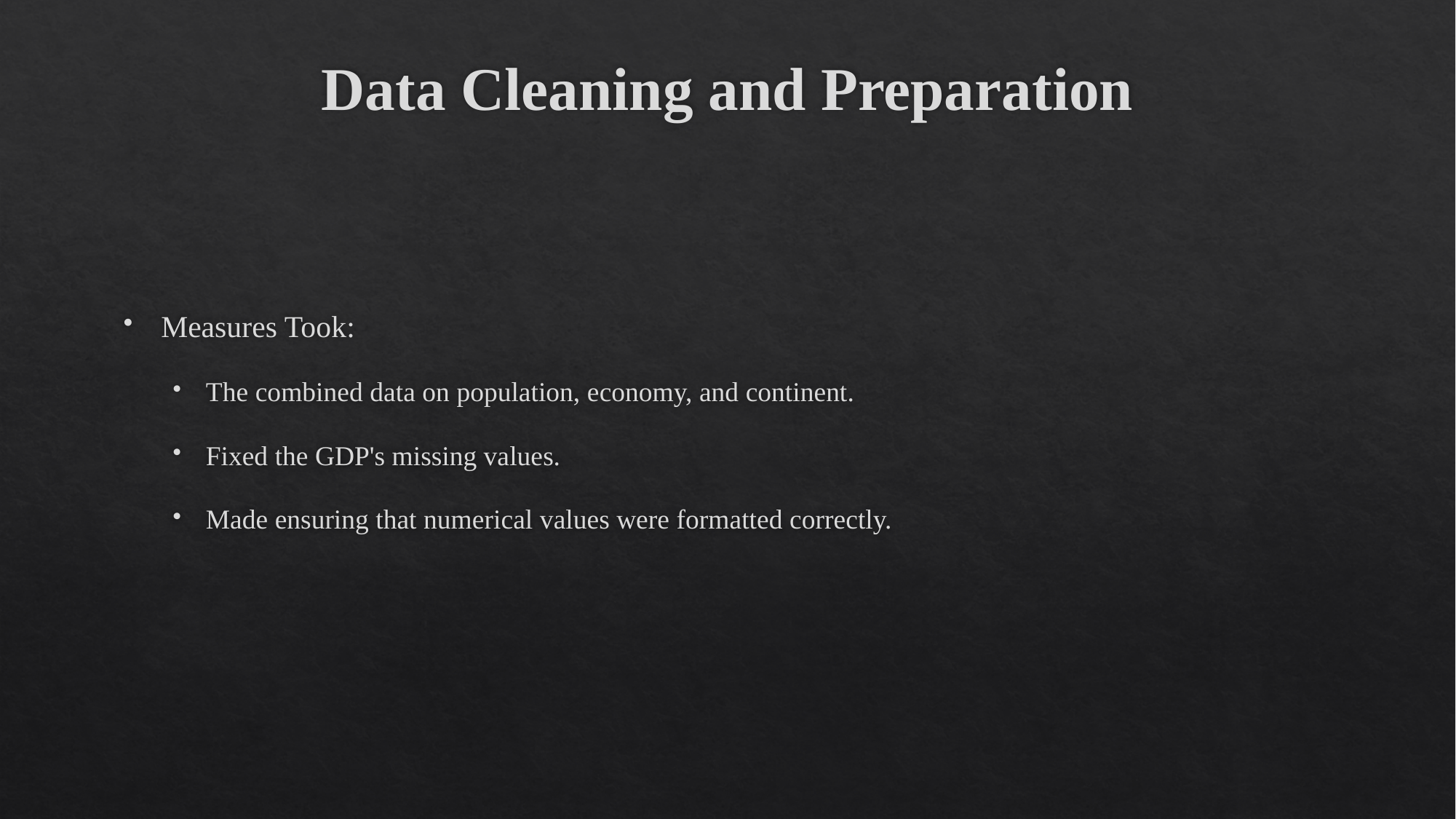

# Data Cleaning and Preparation
Measures Took:
The combined data on population, economy, and continent.
Fixed the GDP's missing values.
Made ensuring that numerical values were formatted correctly.